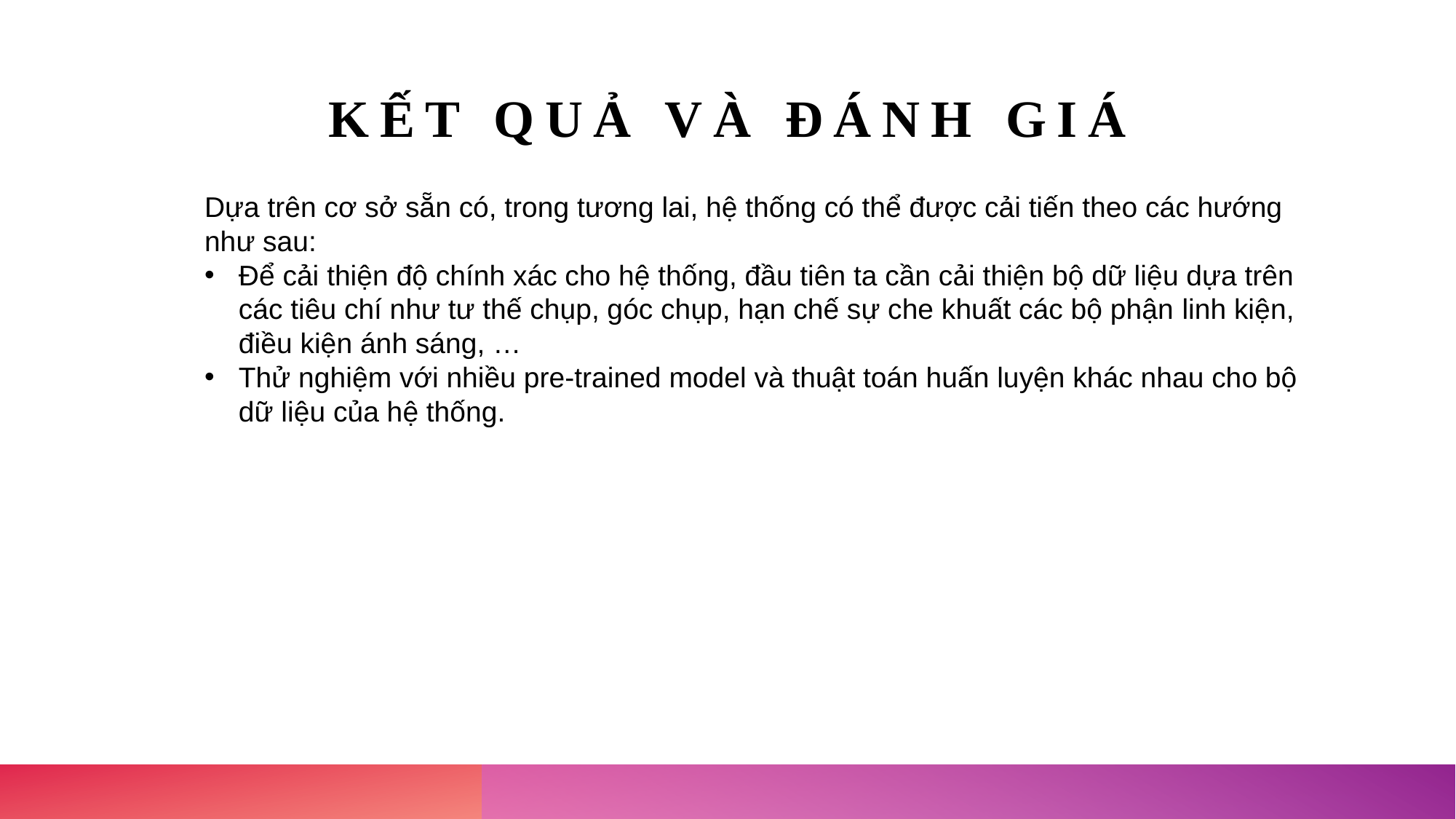

# Kết quẢ và đánh giá
Dựa trên cơ sở sẵn có, trong tương lai, hệ thống có thể được cải tiến theo các hướng như sau:
Để cải thiện độ chính xác cho hệ thống, đầu tiên ta cần cải thiện bộ dữ liệu dựa trên các tiêu chí như tư thế chụp, góc chụp, hạn chế sự che khuất các bộ phận linh kiện, điều kiện ánh sáng, …
Thử nghiệm với nhiều pre-trained model và thuật toán huấn luyện khác nhau cho bộ dữ liệu của hệ thống.